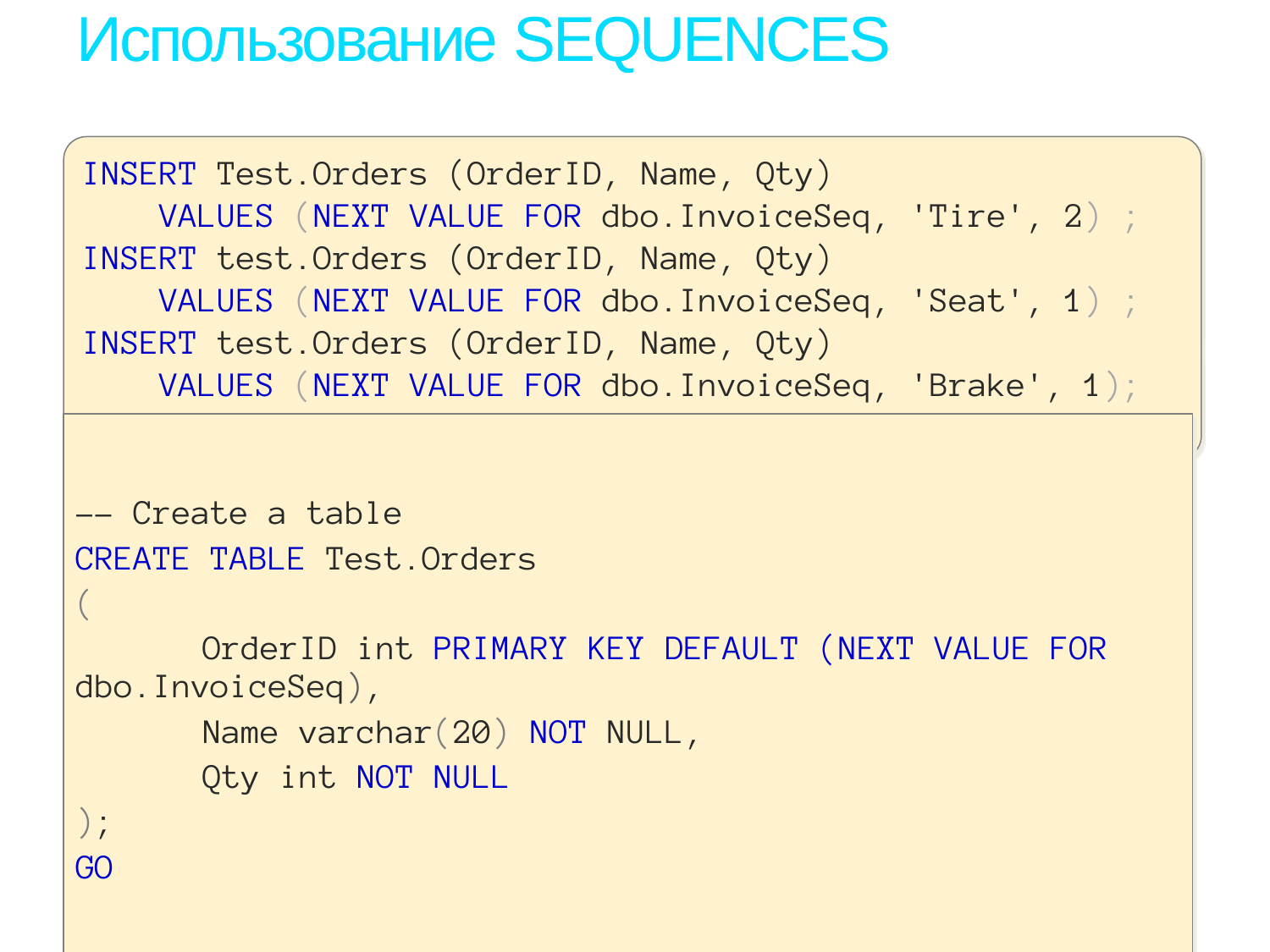

# Использование SEQUENCES
INSERT Test.Orders (OrderID, Name, Qty)
    VALUES (NEXT VALUE FOR dbo.InvoiceSeq, 'Tire', 2) ;
INSERT test.Orders (OrderID, Name, Qty)
    VALUES (NEXT VALUE FOR dbo.InvoiceSeq, 'Seat', 1) ;
INSERT test.Orders (OrderID, Name, Qty)
    VALUES (NEXT VALUE FOR dbo.InvoiceSeq, 'Brake', 1);
GO
-- Create a table
CREATE TABLE Test.Orders
(
	OrderID int PRIMARY KEY DEFAULT (NEXT VALUE FOR dbo.InvoiceSeq),
    	Name varchar(20) NOT NULL,
    	Qty int NOT NULL
);
GO